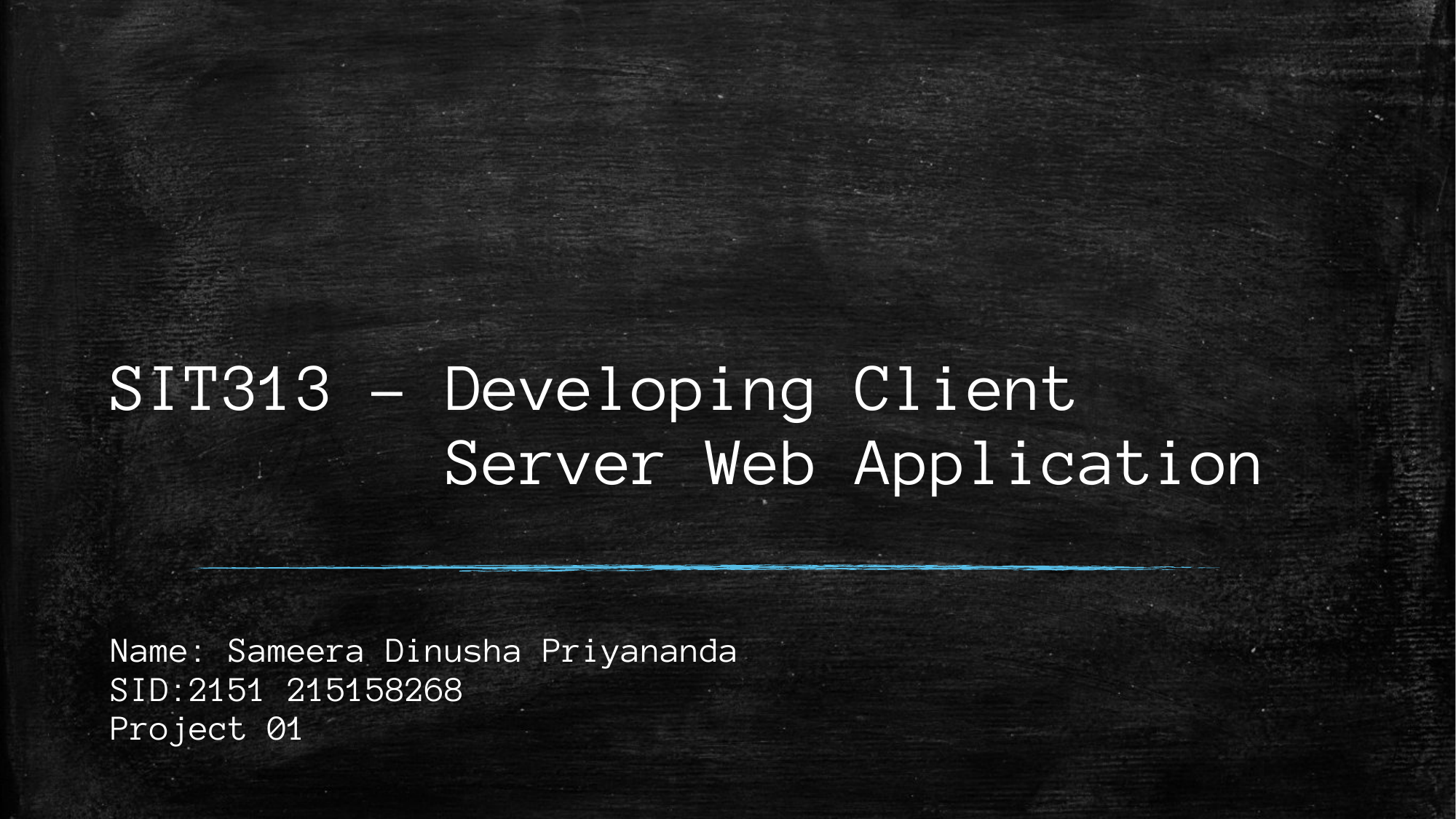

Developing Client-Server Web Applications

# SIT313 - Developing Client Server Web Application
Name: Sameera Dinusha Priyananda
SID:2151 215158268
Project 01